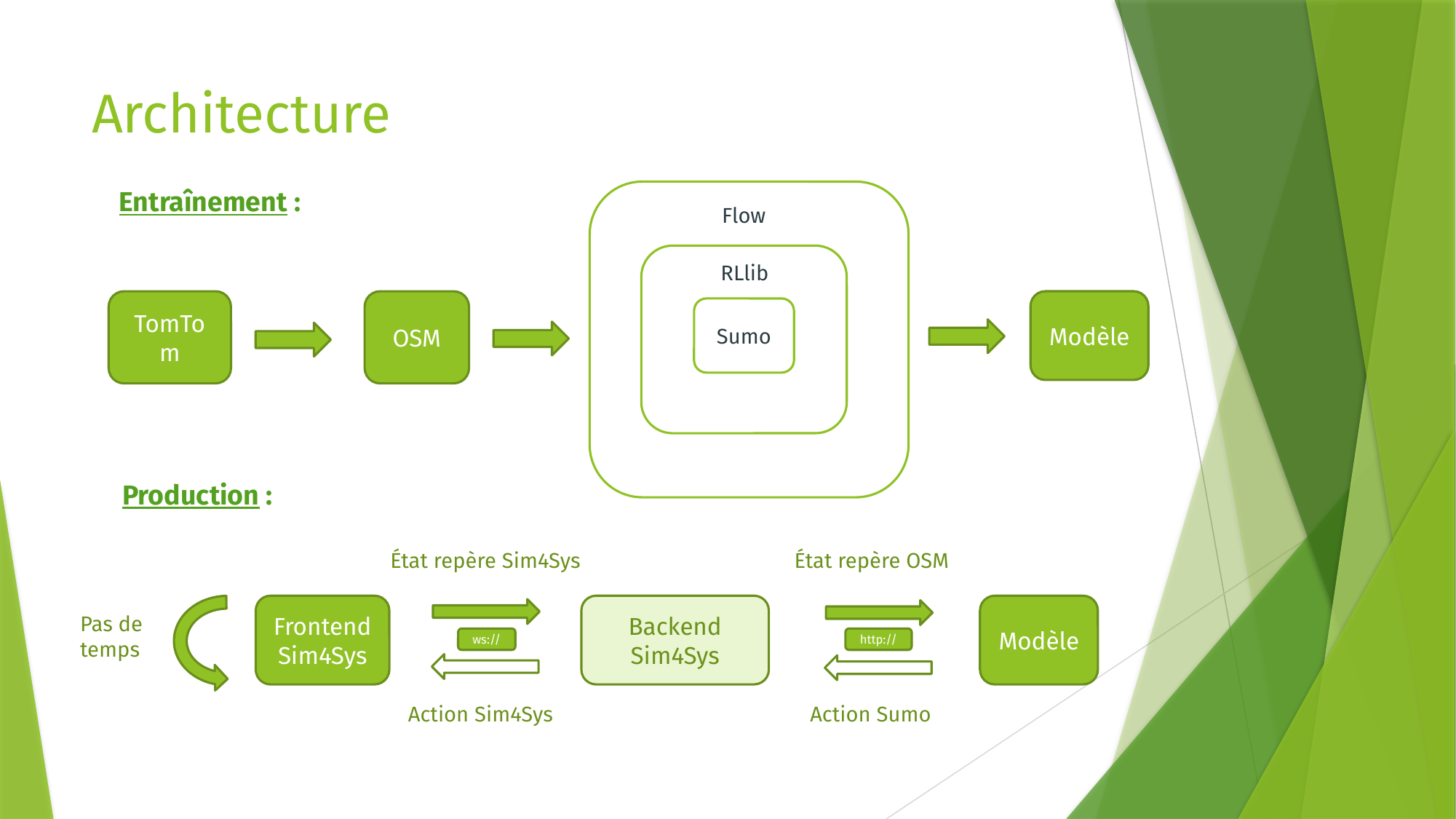

# Architecture
Entraînement :

Flow

RLlib
Modèle
TomTom
OSM
Sumo

Production :
État repère Sim4Sys
État repère OSM

Frontend
Sim4Sys
Backend Sim4Sys
Modèle

Pas de temps
ws://
http://

Action Sim4Sys
Action Sumo